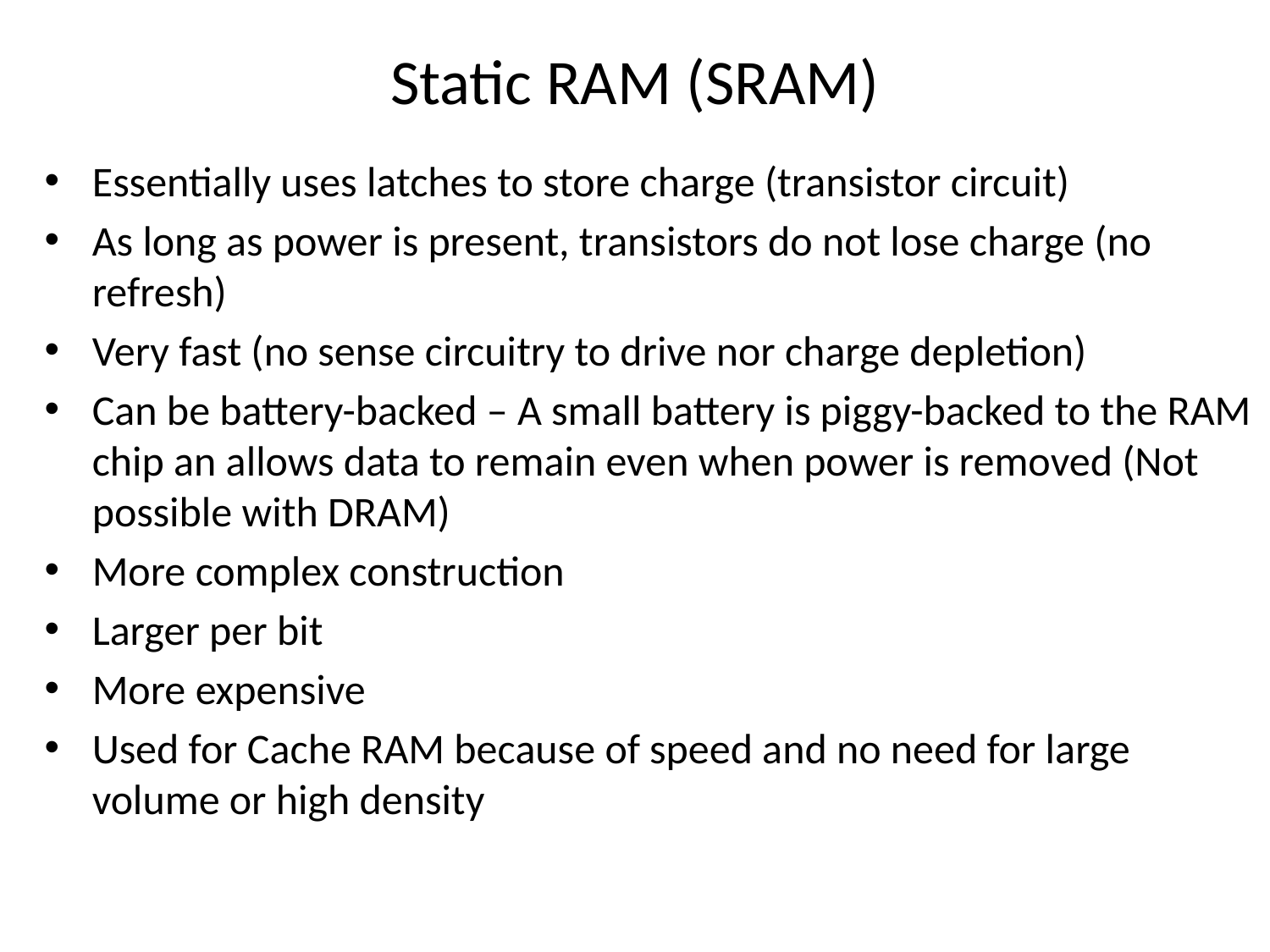

# Static RAM (SRAM)
Essentially uses latches to store charge (transistor circuit)
As long as power is present, transistors do not lose charge (no refresh)
Very fast (no sense circuitry to drive nor charge depletion)
Can be battery-backed – A small battery is piggy-backed to the RAM chip an allows data to remain even when power is removed (Not possible with DRAM)
More complex construction
Larger per bit
More expensive
Used for Cache RAM because of speed and no need for large volume or high density